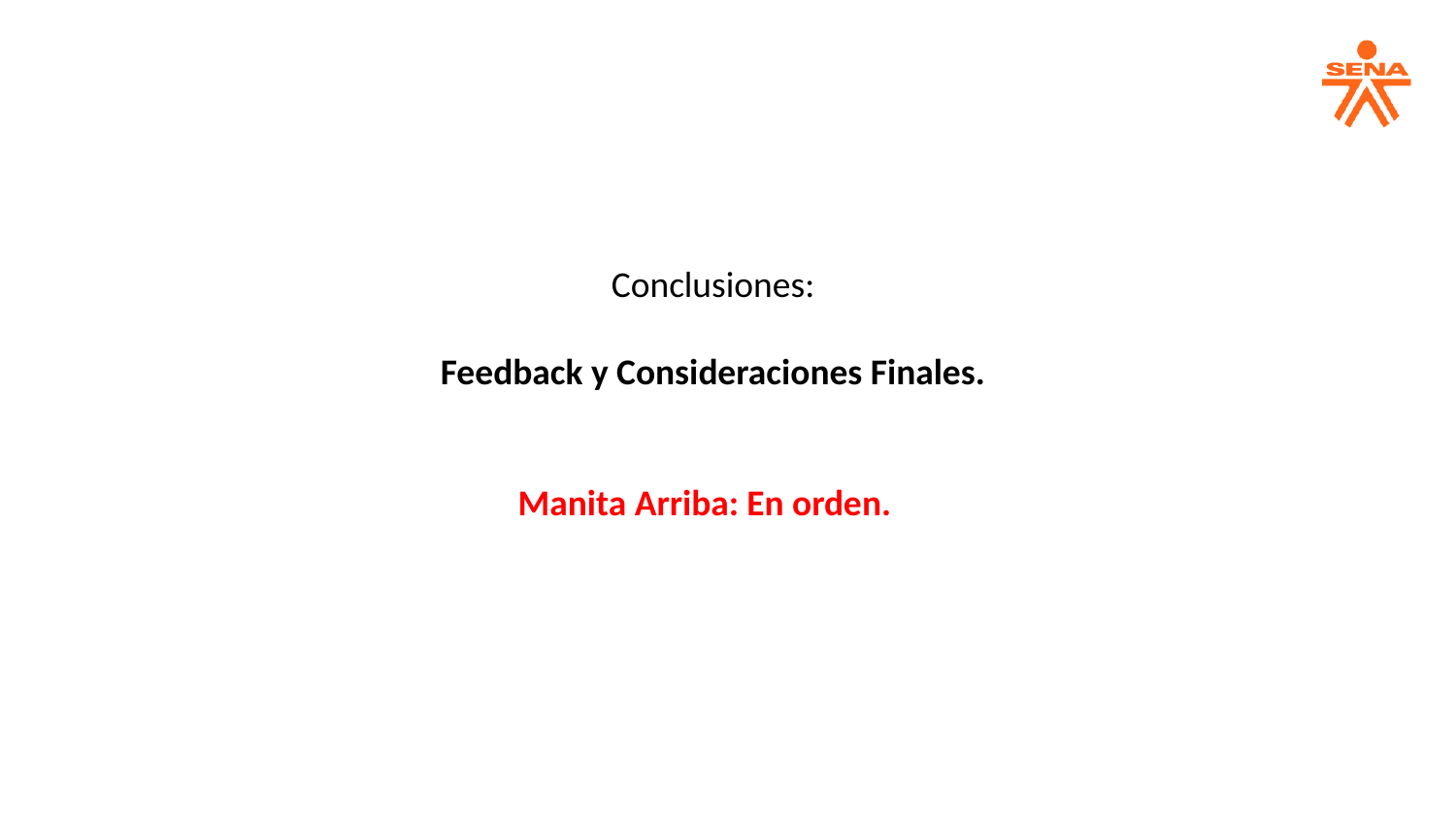

Conclusiones:

Feedback y Consideraciones Finales.

Manita Arriba: En orden.